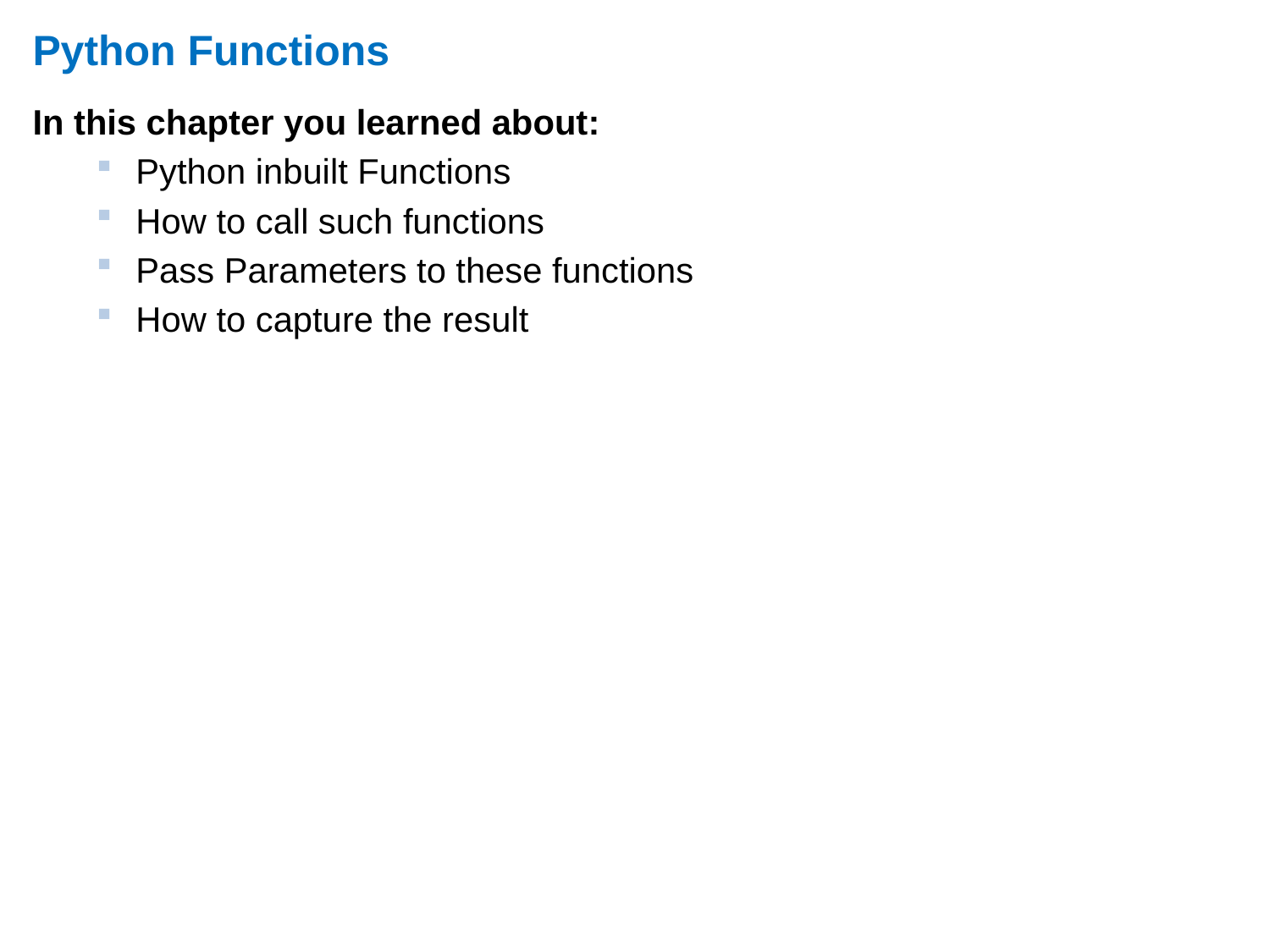

# Python Functions
In this chapter you learned about:
Python inbuilt Functions
How to call such functions
Pass Parameters to these functions
How to capture the result